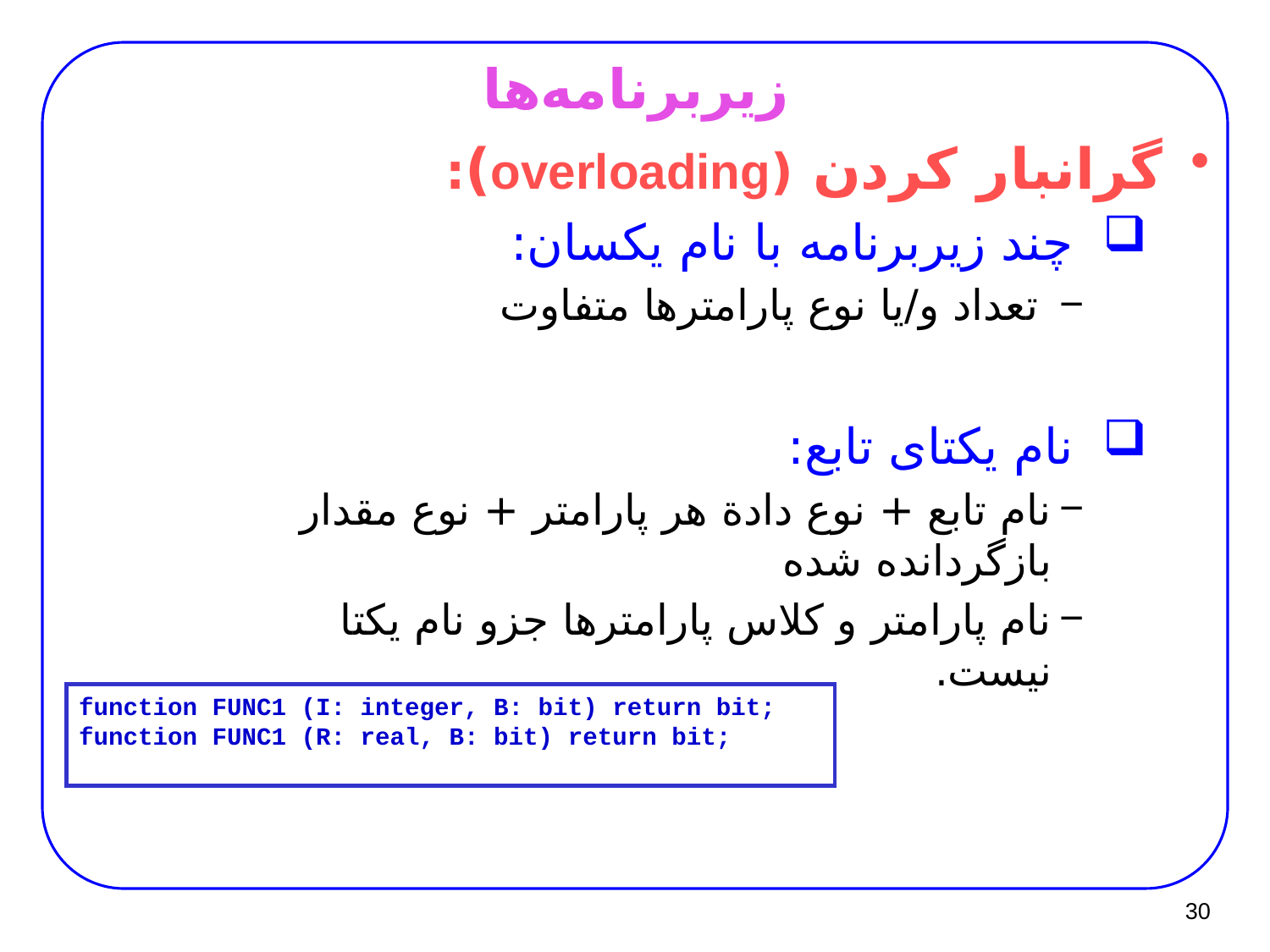

# زیربرنامه‌ها
گرانبار کردن (overloading):
چند زیربرنامه با نام یکسان:
 تعداد و/یا نوع پارامترها متفاوت

نام یکتای تابع:
نام تابع + نوع دادة هر پارامتر + نوع مقدار بازگردانده شده
نام پارامتر و کلاس پارامترها جزو نام یکتا نیست.

function FUNC1 (I: integer, B: bit) return bit;
function FUNC1 (R: real, B: bit) return bit;

30